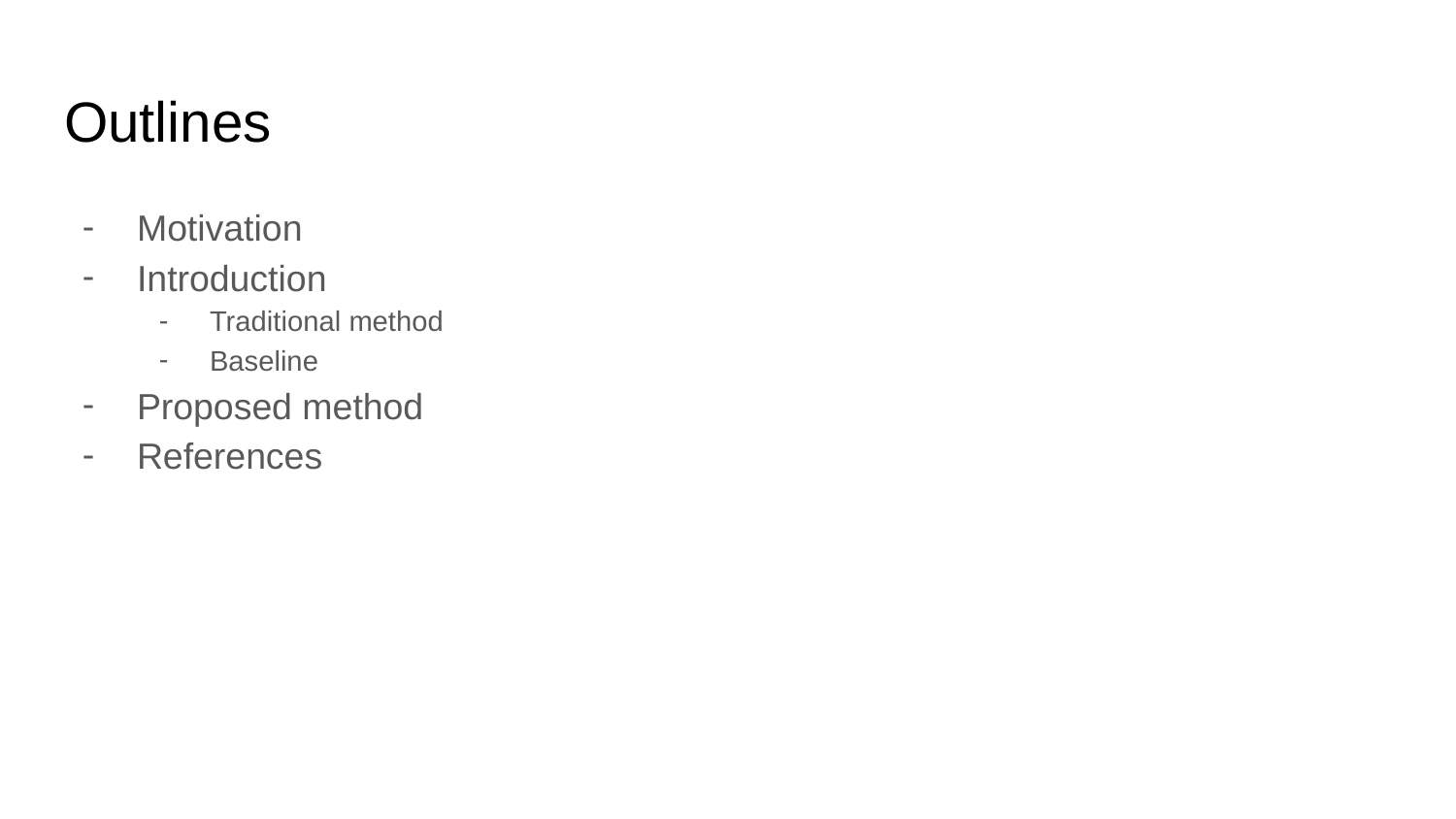

# Outlines
Motivation
Introduction
Traditional method
Baseline
Proposed method
References